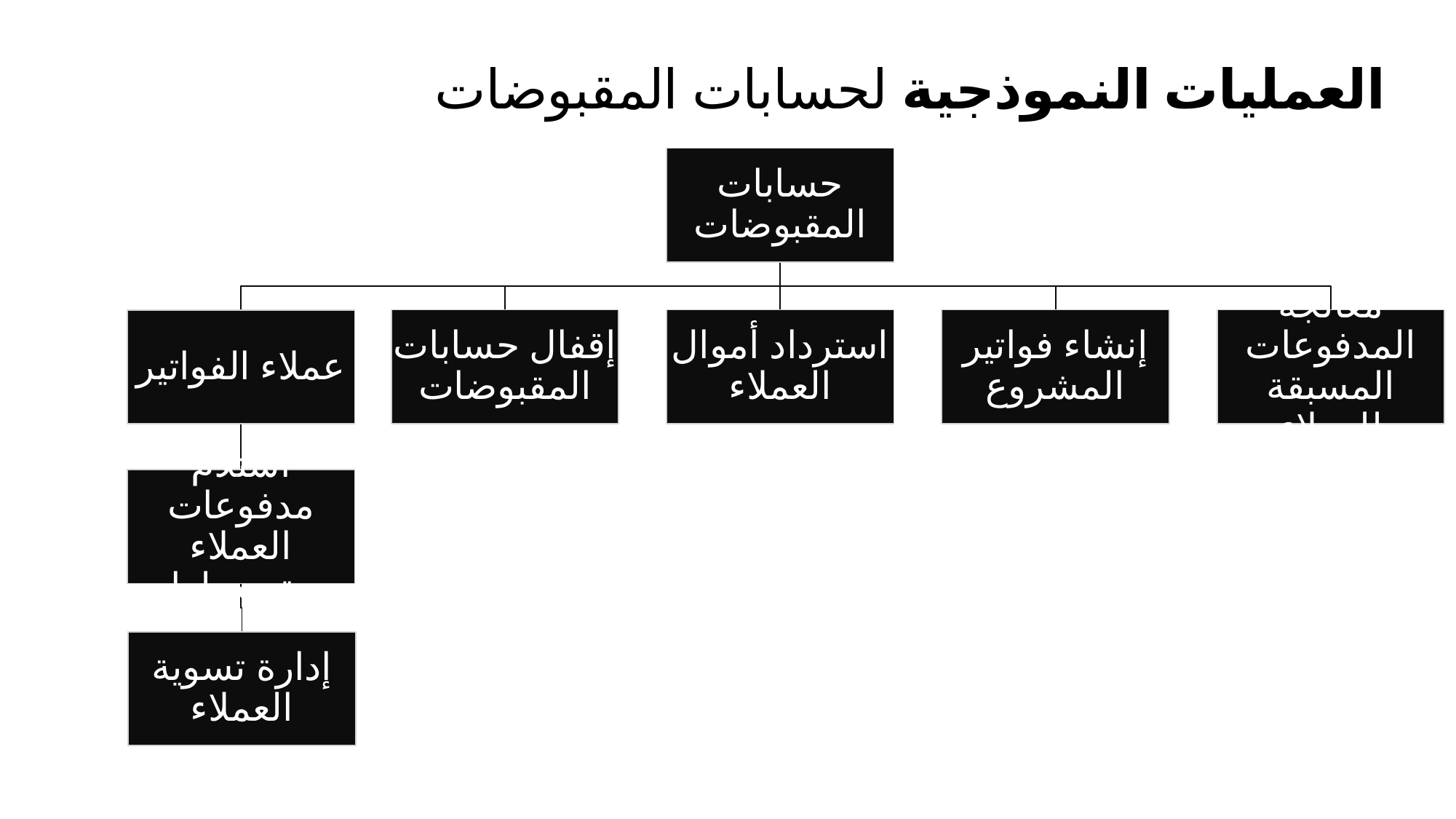

# العمليات النموذجية لحسابات المقبوضات
حسابات المقبوضات

إقفال حسابات المقبوضات
استرداد أموال العملاء
إنشاء فواتير المشروع
معالجة المدفوعات المسبقة للعملاء
عملاء الفواتير

استلام مدفوعات العملاء وتسجيلها

إدارة تسوية العملاء
دفتر الأستاذ العام